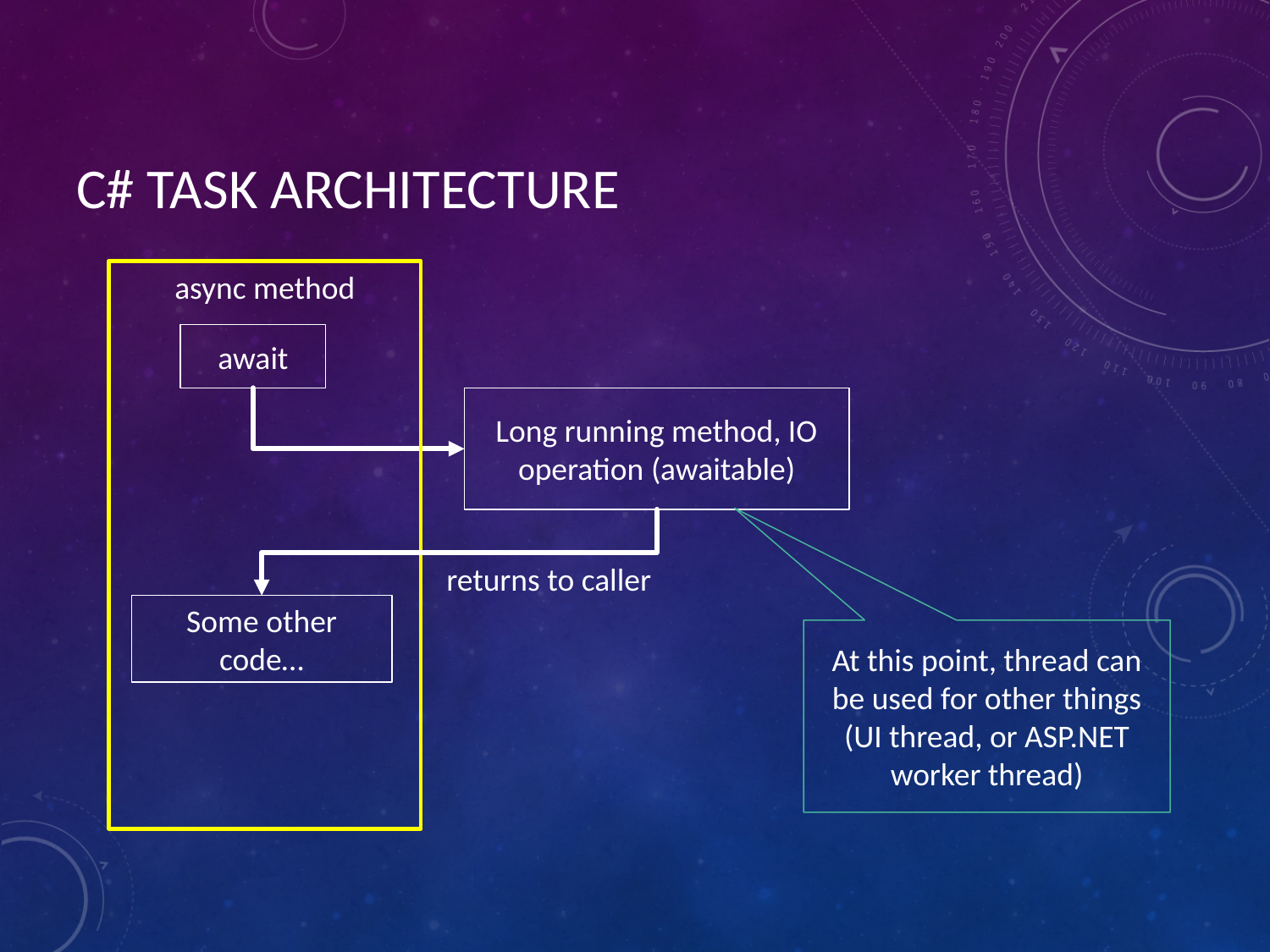

# C# task architecture
async method
await
Long running method, IO operation (awaitable)
returns to caller
Some other code…
At this point, thread can be used for other things (UI thread, or ASP.NET worker thread)